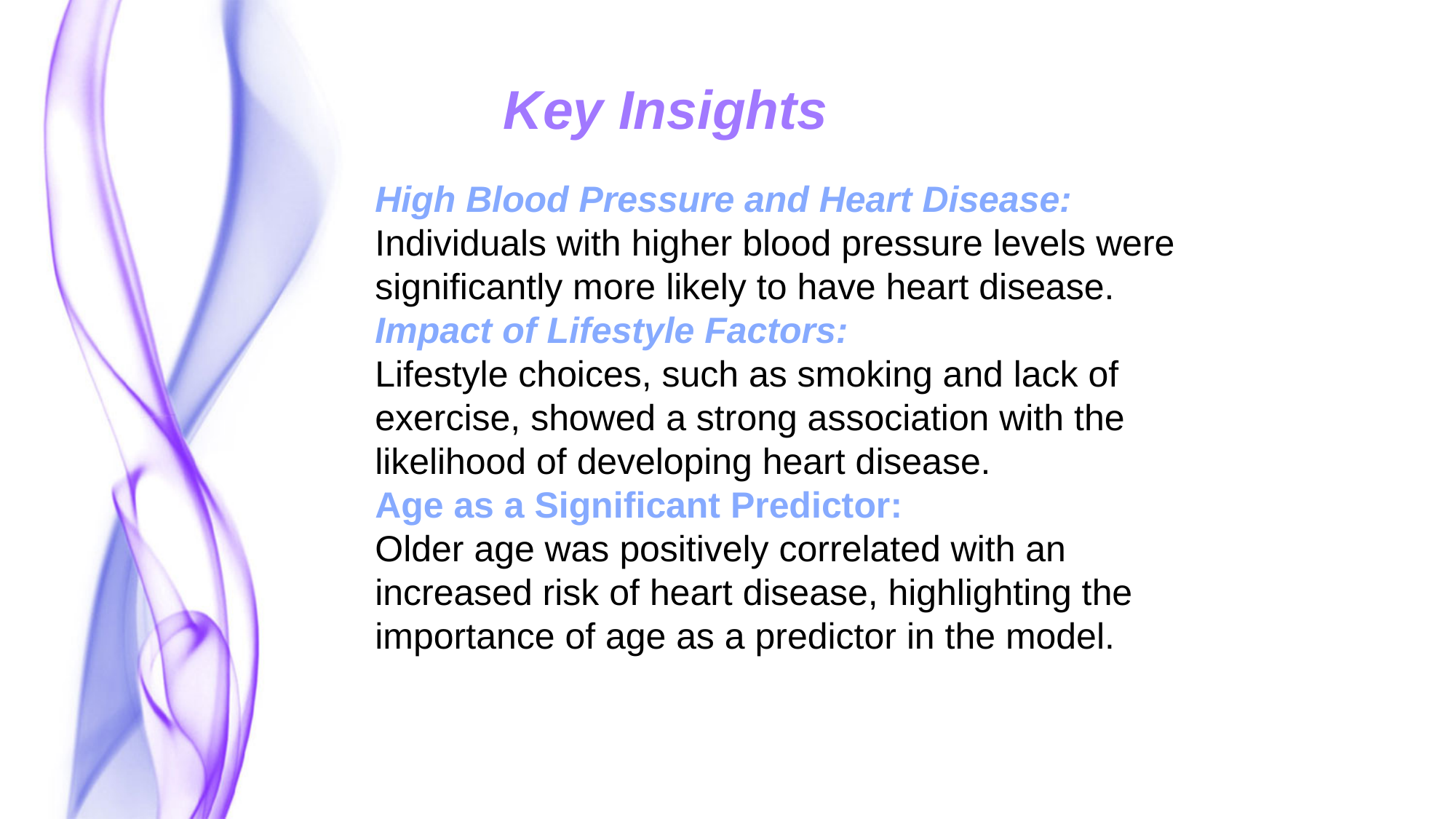

Key Insights
High Blood Pressure and Heart Disease:
Individuals with higher blood pressure levels were significantly more likely to have heart disease.
Impact of Lifestyle Factors:
Lifestyle choices, such as smoking and lack of exercise, showed a strong association with the likelihood of developing heart disease.
Age as a Significant Predictor:
Older age was positively correlated with an increased risk of heart disease, highlighting the importance of age as a predictor in the model.